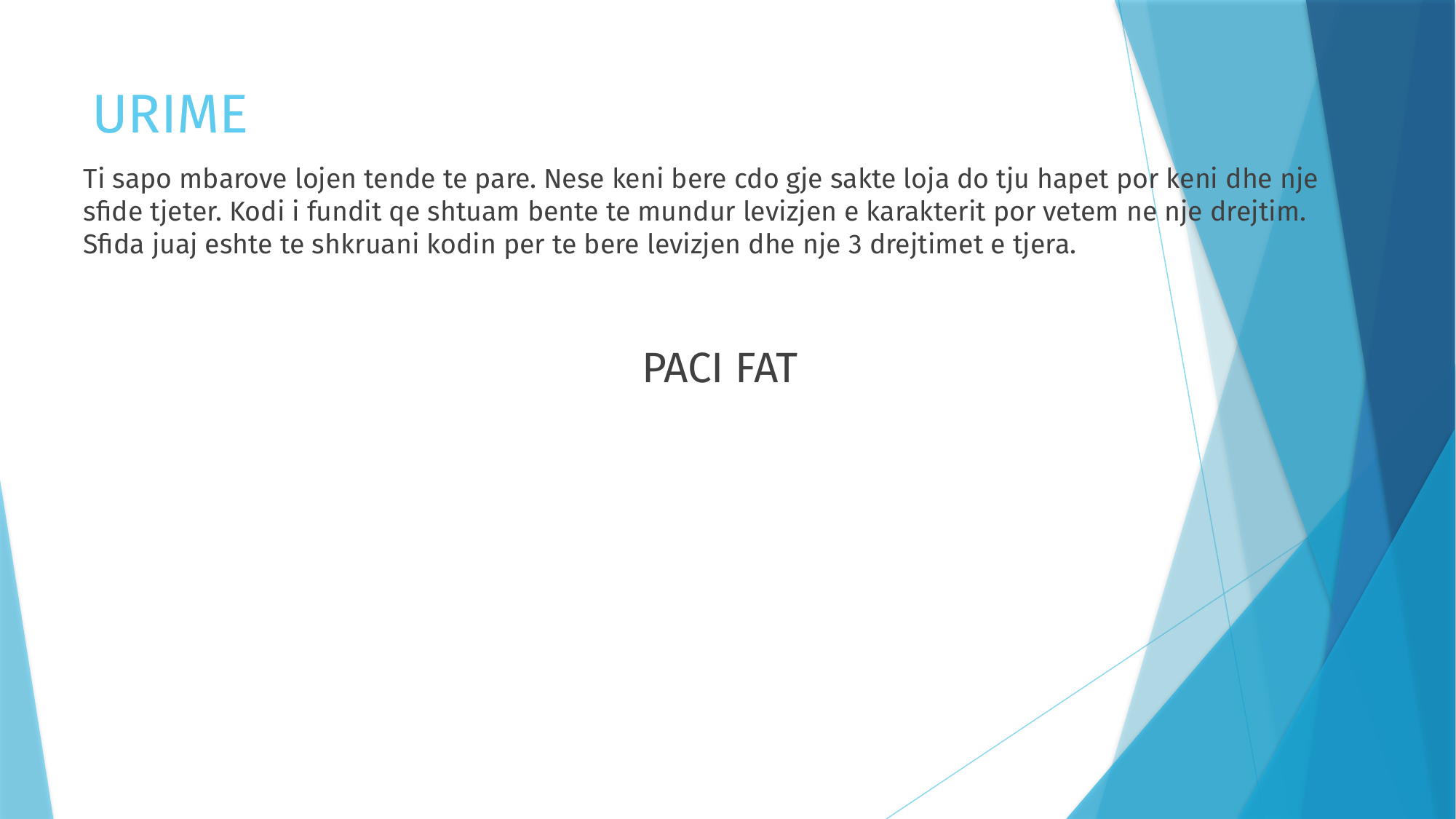

# URIME
Ti sapo mbarove lojen tende te pare. Nese keni bere cdo gje sakte loja do tju hapet por keni dhe nje sfide tjeter. Kodi i fundit qe shtuam bente te mundur levizjen e karakterit por vetem ne nje drejtim. Sfida juaj eshte te shkruani kodin per te bere levizjen dhe nje 3 drejtimet e tjera.

PACI FAT